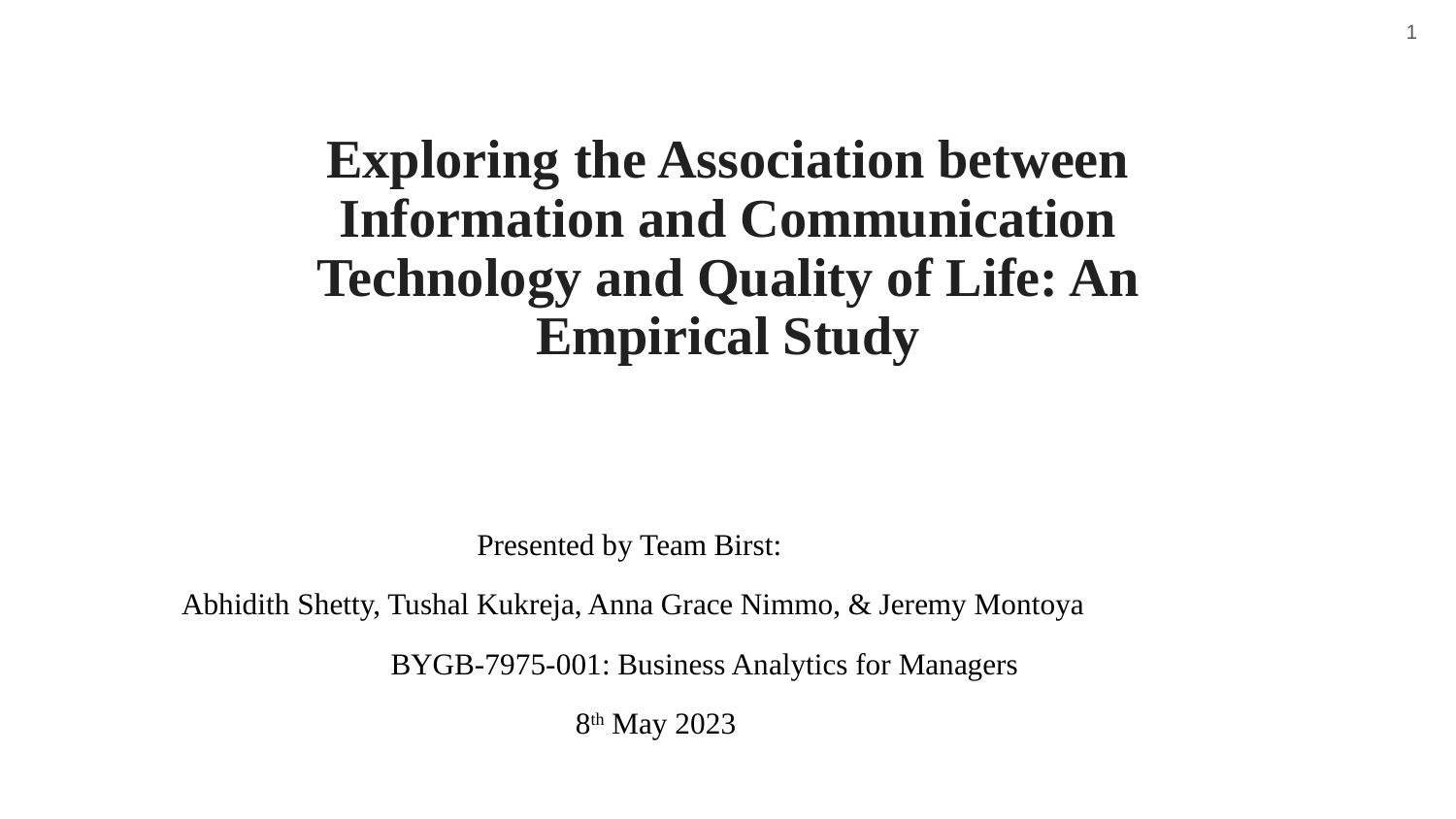

1

# Exploring the Association between Information and Communication Technology and Quality of Life: An Empirical Study

Presented by Team Birst:
Abhidith Shetty, Tushal Kukreja, Anna Grace Nimmo, & Jeremy Montoya
                   BYGB-7975-001: Business Analytics for Managers
      8th May 2023